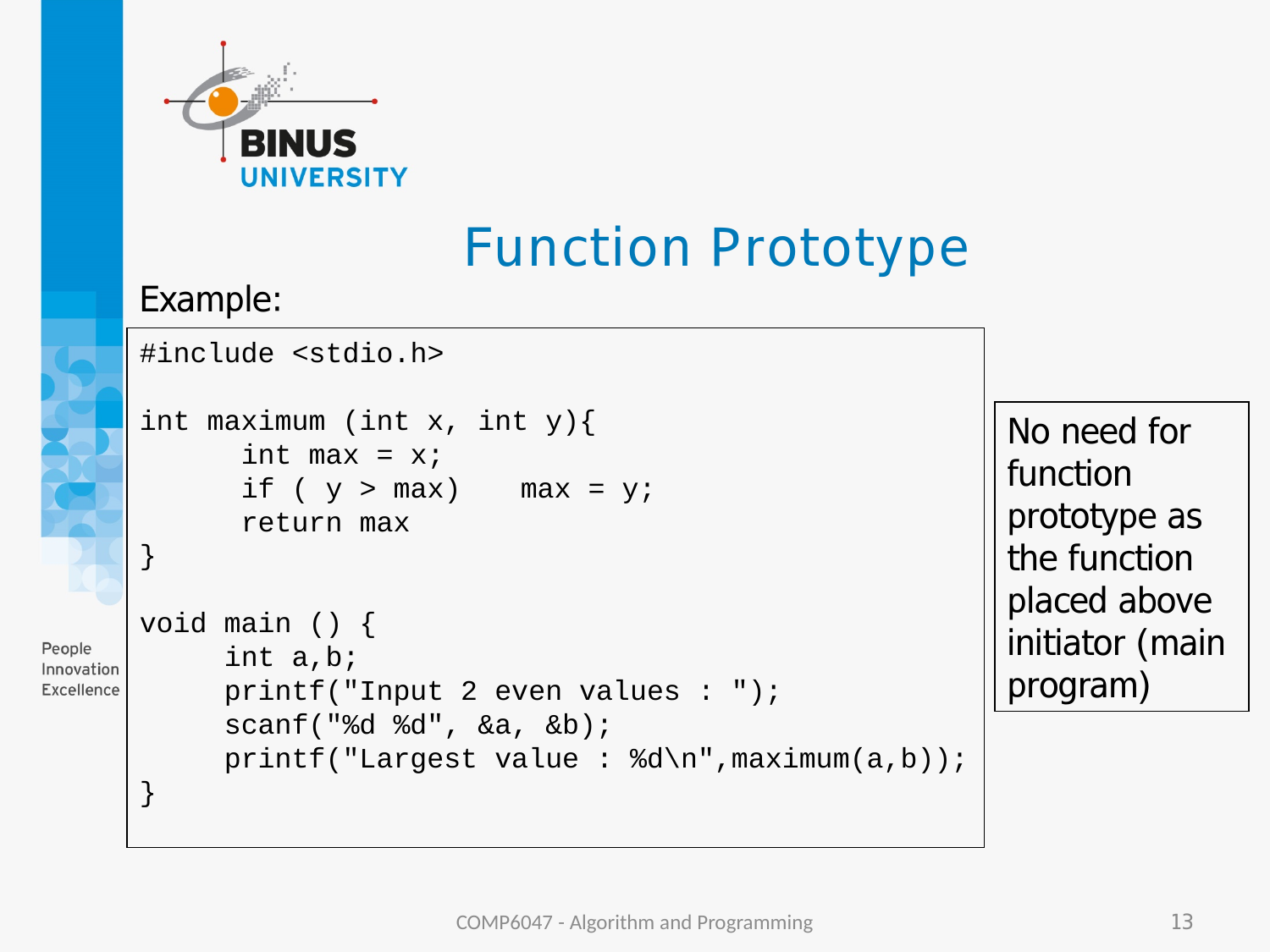

# Function Prototype
Example:

#include <stdio.h>

int maximum (int x, int y){
      int max = x;
      if ( y > max) 	max = y;
      return max
}

void main () {
     int a,b;
     printf("Input 2 even values : ");
     scanf("%d %d", &a, &b);
     printf("Largest value : %d\n",maximum(a,b));
}

No need for function prototype as the function placed above initiator (main program)
COMP6047 - Algorithm and Programming
13